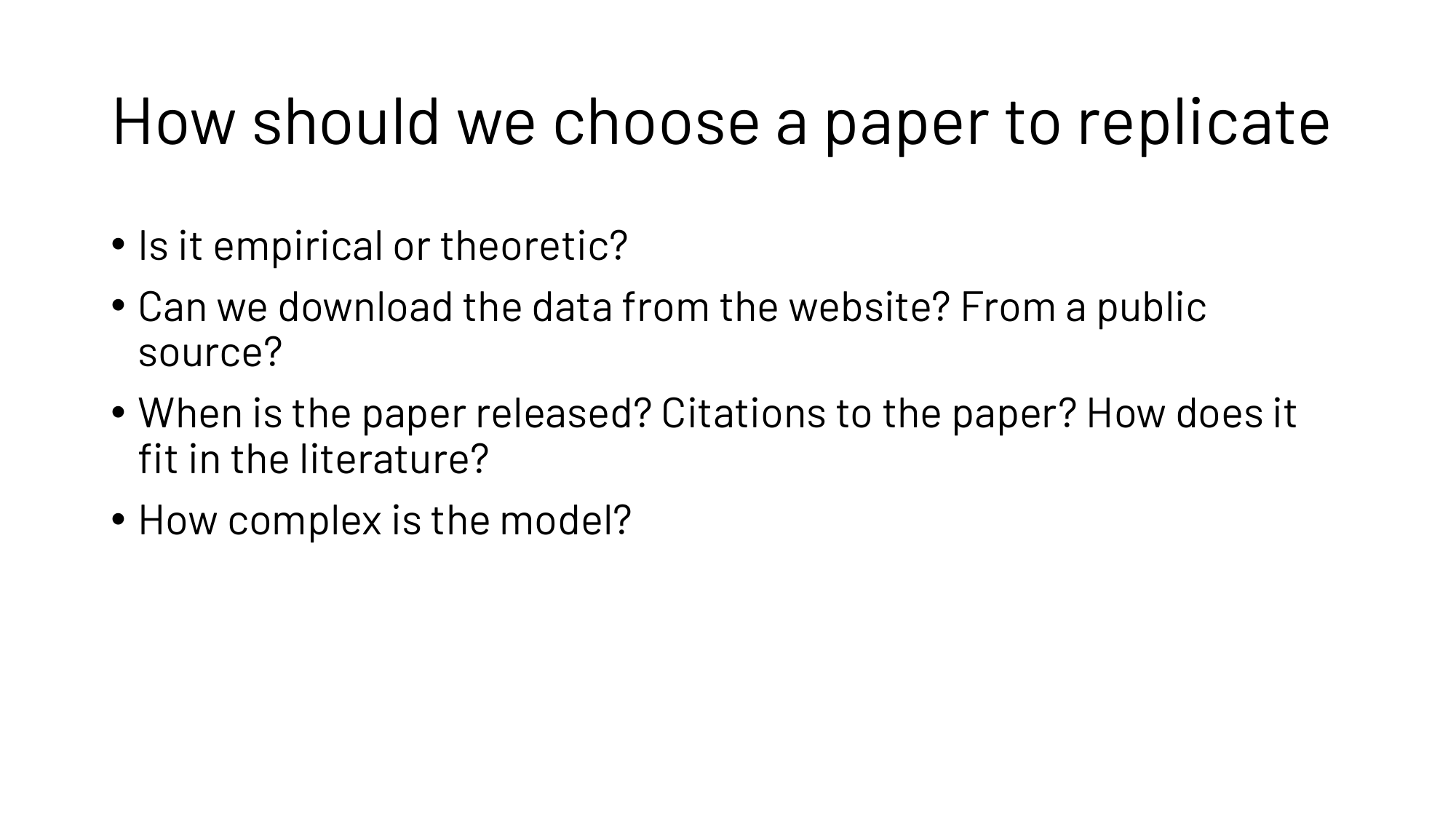

# How should we choose a paper to replicate
Is it empirical or theoretic?
Can we download the data from the website? From a public source?
When is the paper released? Citations to the paper? How does it fit in the literature?
How complex is the model?